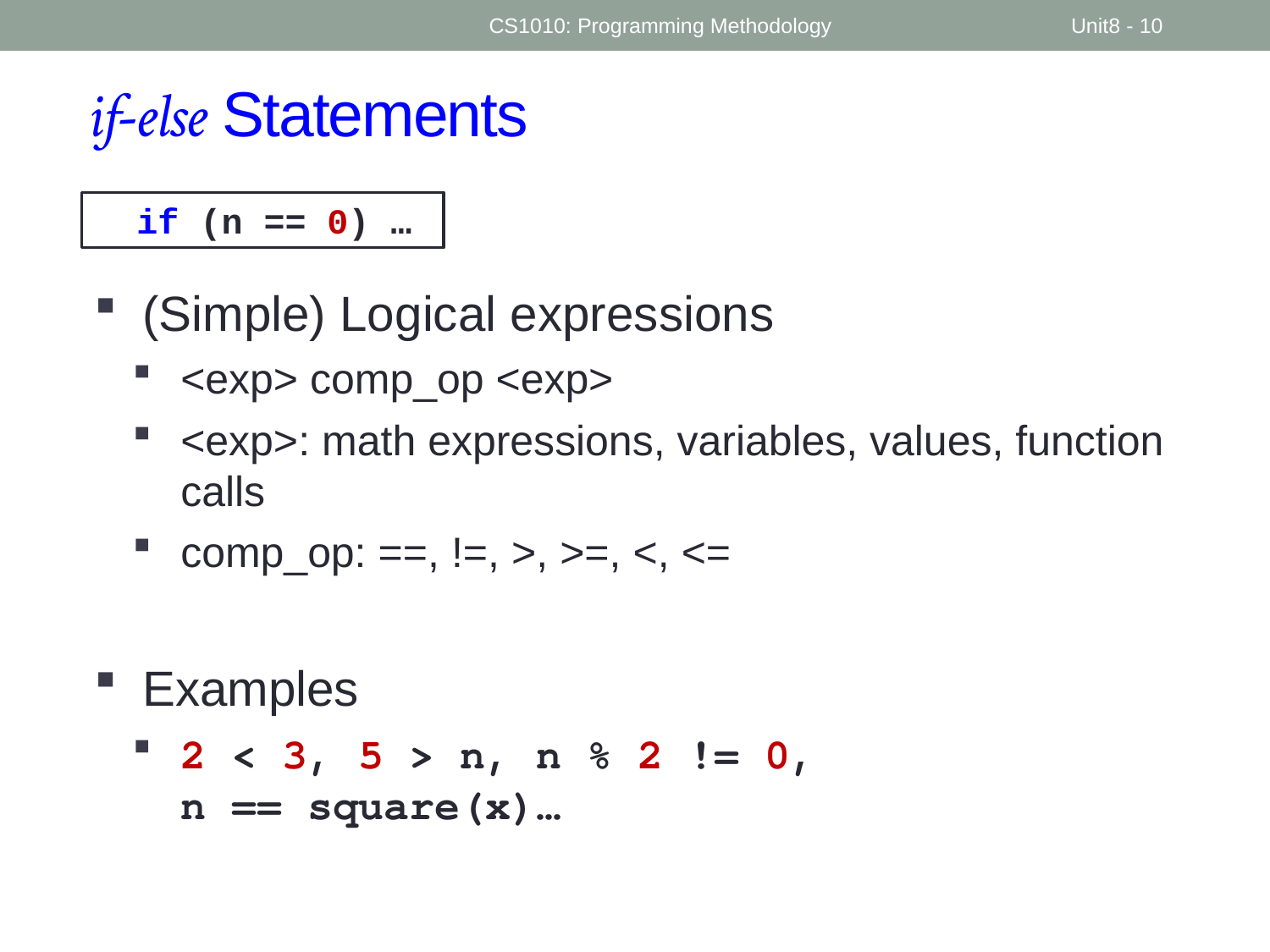

CS1010: Programming Methodology
Unit8 - 10
# if-else Statements
  if (n == 0) …
(Simple) Logical expressions
<exp> comp_op <exp>
<exp>: math expressions, variables, values, function calls
comp_op: ==, !=, >, >=, <, <=

Examples
2 < 3, 5 > n, n % 2 != 0,
n == square(x)…